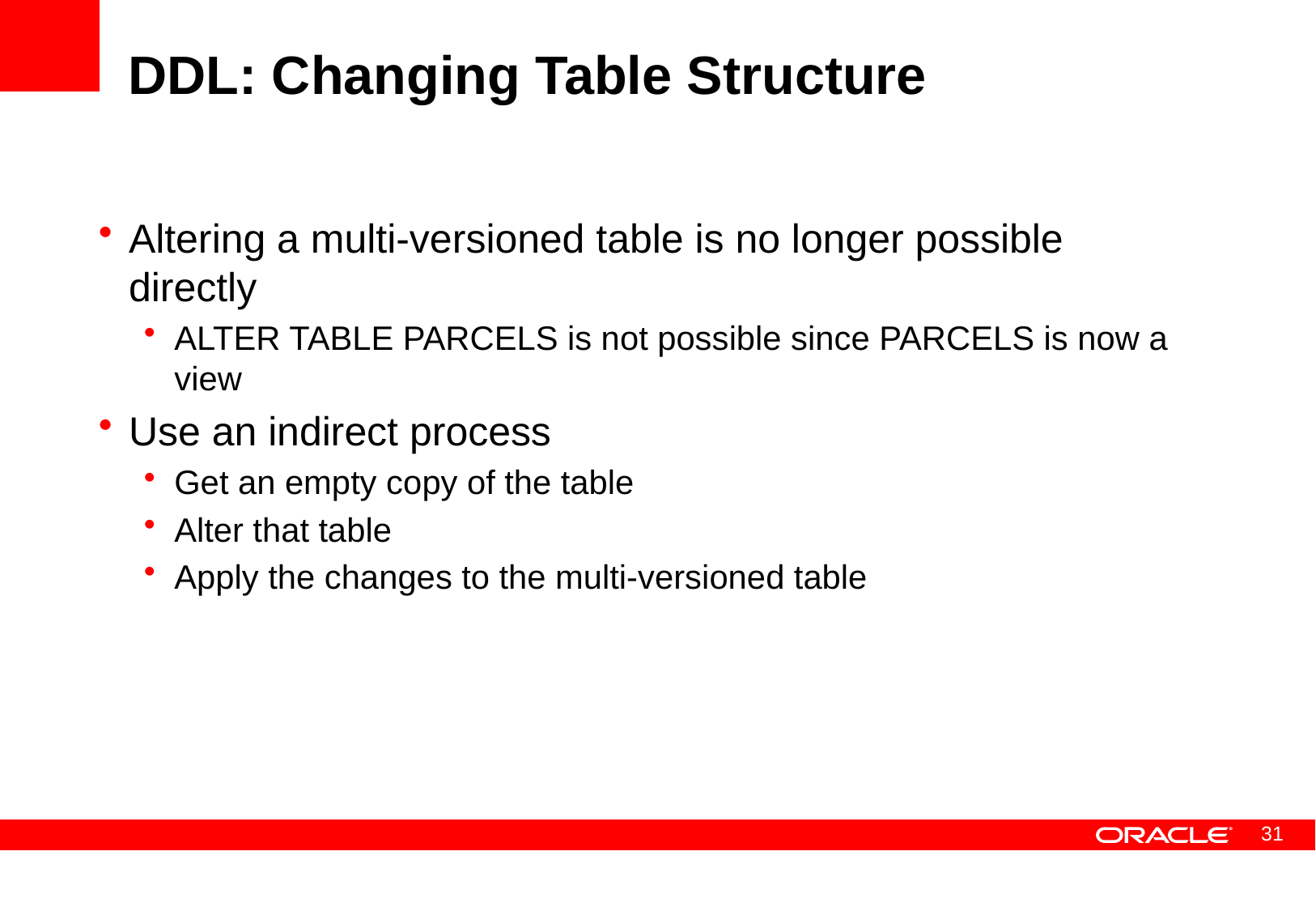

# DDL: Changing Table Structure
Altering a multi-versioned table is no longer possible directly
ALTER TABLE PARCELS is not possible since PARCELS is now a view
Use an indirect process
Get an empty copy of the table
Alter that table
Apply the changes to the multi-versioned table